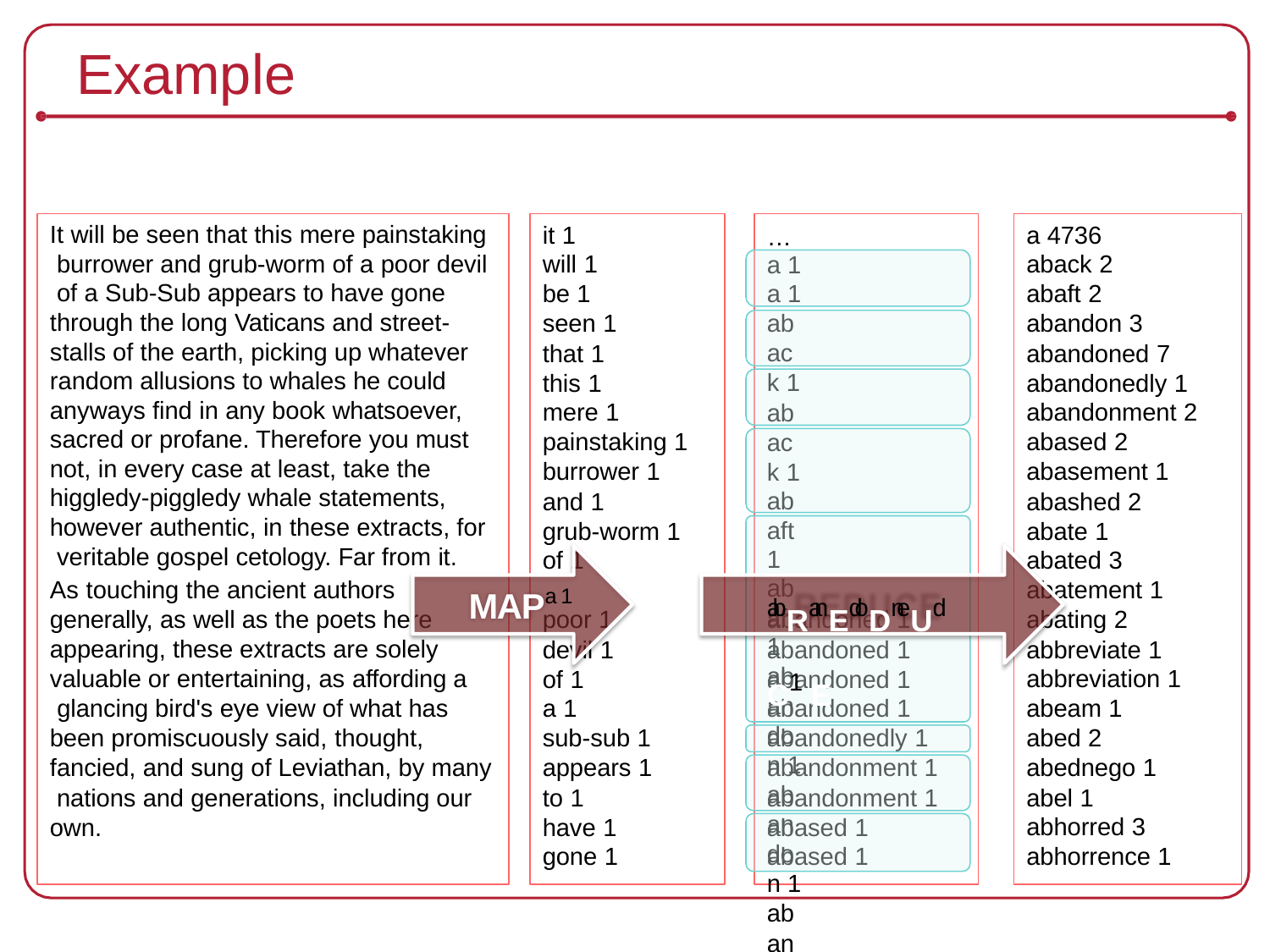

# Example

It will be seen that this mere painstaking  burrower and grub-worm of a poor devil  of a Sub-Sub appears to have gone  through the long Vaticans and street-  stalls of the earth, picking up whatever  random allusions to whales he could  anyways find in any book whatsoever,  sacred or profane. Therefore you must  not, in every case at least, take the  higgledy-piggledy whale statements,  however authentic, in these extracts, for  veritable gospel cetology. Far from it.
it 1
will 1
be 1
seen 1
that 1
this 1
mere 1
painstaking 1
burrower 1
and 1
grub-worm 1
of 1
…  a 1
a 1
aback 1
aback 1
abaft 1
abaft 1
abandon 1
abandon 1
abandon 1
abandoned 1
abandoned 1
a 4736
aback 2
abaft 2
abandon 3
abandoned 7
abandonedly 1
abandonment 2
abased 2
abasement 1
abashed 2
abate 1
abated 3
abatement 1
abating 2
abbreviate 1
abbreviation 1
abeam 1
abed 2
abednego 1
abel 1
abhorred 3
abhorrence 1

abRanEdoDneUd C1 E
As touching the ancient authors  generally, as well as the poets here  appearing, these extracts are solely  valuable or entertaining, as affording a  glancing bird's eye view of what has  been promiscuously said, thought,
MAPa 1
poor 1
devil 1
of 1
a 1
sub-sub 1
appears 1
to 1
have 1
gone 1
abandoned 1
abandoned 1
abandoned 1
abandoned 1
abandonedly 1
abandonment 1
abandonment 1
abased 1
abased 1
fancied, and sung of Leviathan, by many  nations and generations, including our  own.